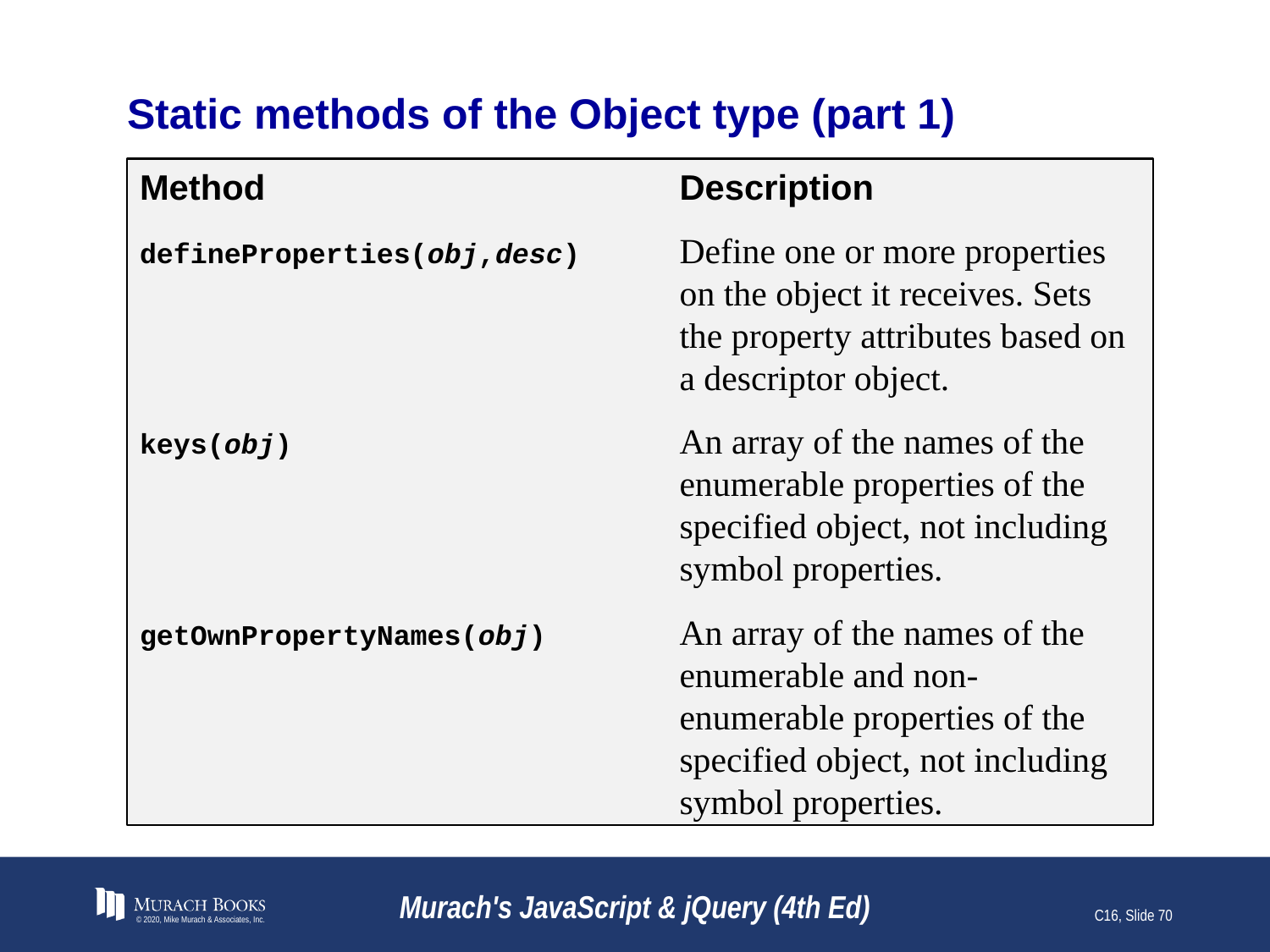

# Static methods of the Object type (part 1)
Method	Description
defineProperties(obj,desc)	Define one or more properties on the object it receives. Sets the property attributes based on a descriptor object.
keys(obj)	An array of the names of the enumerable properties of the specified object, not including symbol properties.
getOwnPropertyNames(obj)	An array of the names of the enumerable and non-enumerable properties of the specified object, not including symbol properties.

© 2020, Mike Murach & Associates, Inc.
Murach's JavaScript & jQuery (4th Ed)

C16, Slide 70